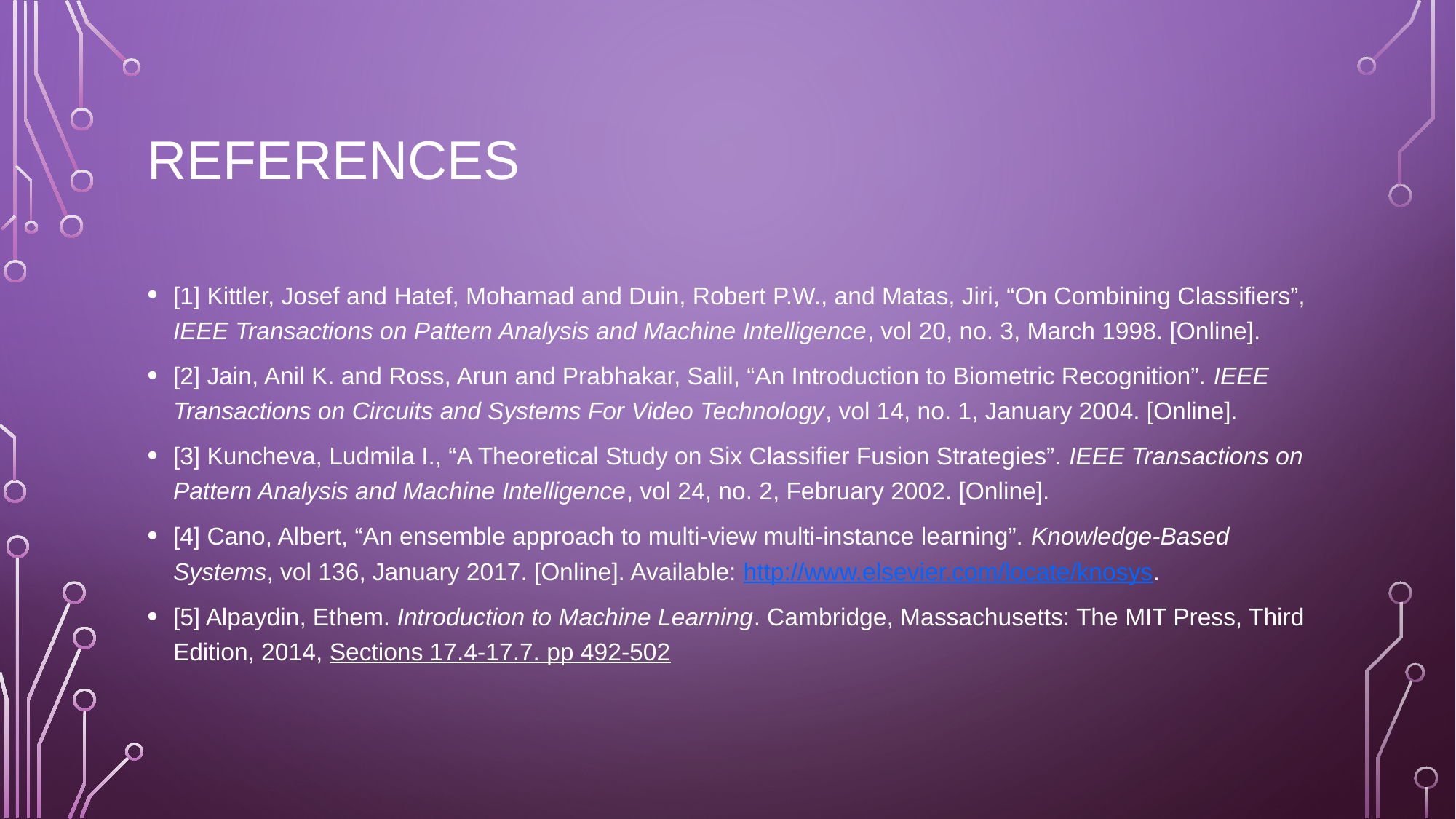

# References
[1] Kittler, Josef and Hatef, Mohamad and Duin, Robert P.W., and Matas, Jiri, “On Combining Classifiers”, IEEE Transactions on Pattern Analysis and Machine Intelligence, vol 20, no. 3, March 1998. [Online].
[2] Jain, Anil K. and Ross, Arun and Prabhakar, Salil, “An Introduction to Biometric Recognition”. IEEE Transactions on Circuits and Systems For Video Technology, vol 14, no. 1, January 2004. [Online].
[3] Kuncheva, Ludmila I., “A Theoretical Study on Six Classifier Fusion Strategies”. IEEE Transactions on Pattern Analysis and Machine Intelligence, vol 24, no. 2, February 2002. [Online].
[4] Cano, Albert, “An ensemble approach to multi-view multi-instance learning”. Knowledge-Based Systems, vol 136, January 2017. [Online]. Available: http://www.elsevier.com/locate/knosys.
[5] Alpaydin, Ethem. Introduction to Machine Learning. Cambridge, Massachusetts: The MIT Press, Third Edition, 2014, Sections 17.4-17.7. pp 492-502